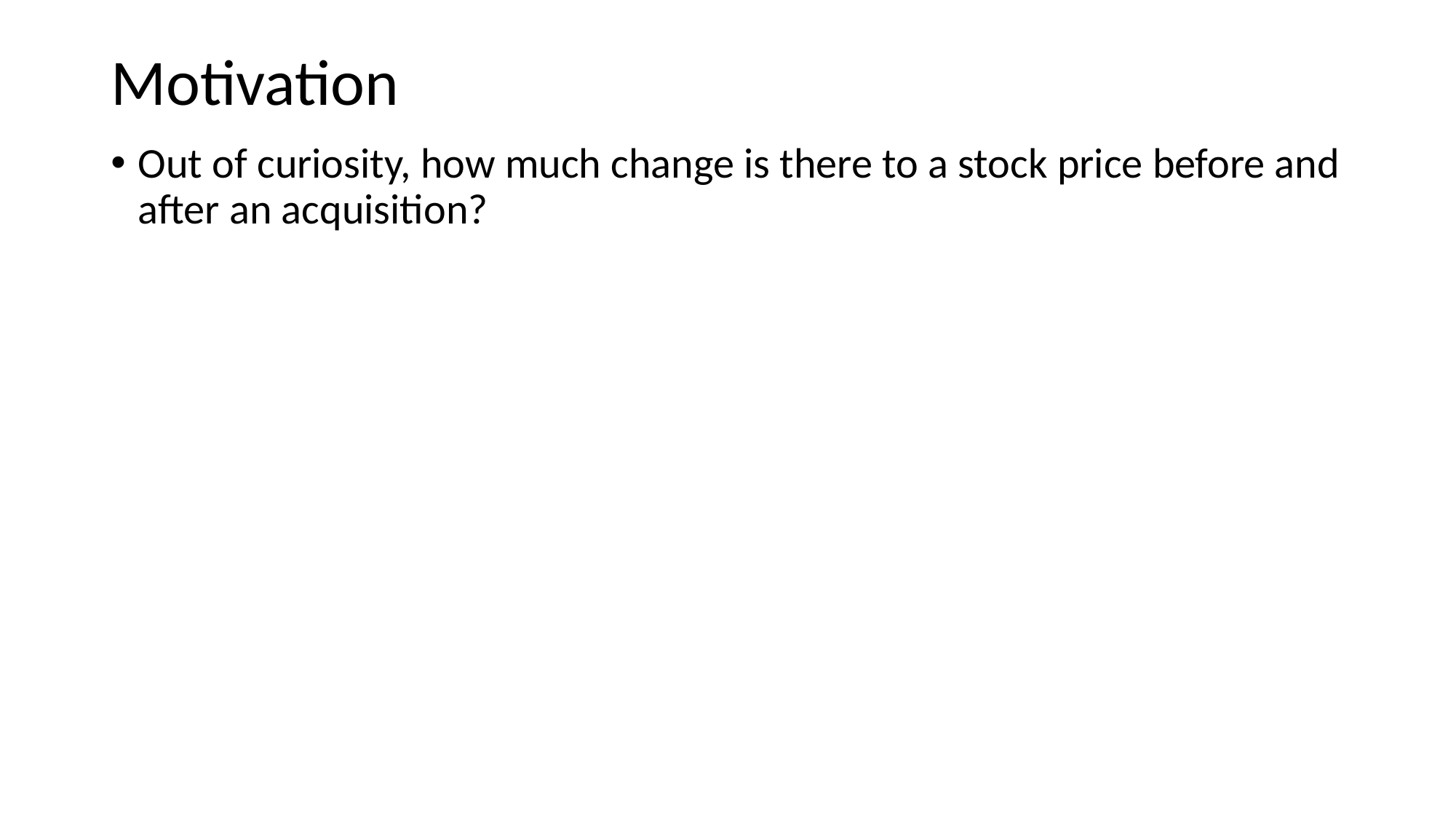

# Motivation
Out of curiosity, how much change is there to a stock price before and after an acquisition?